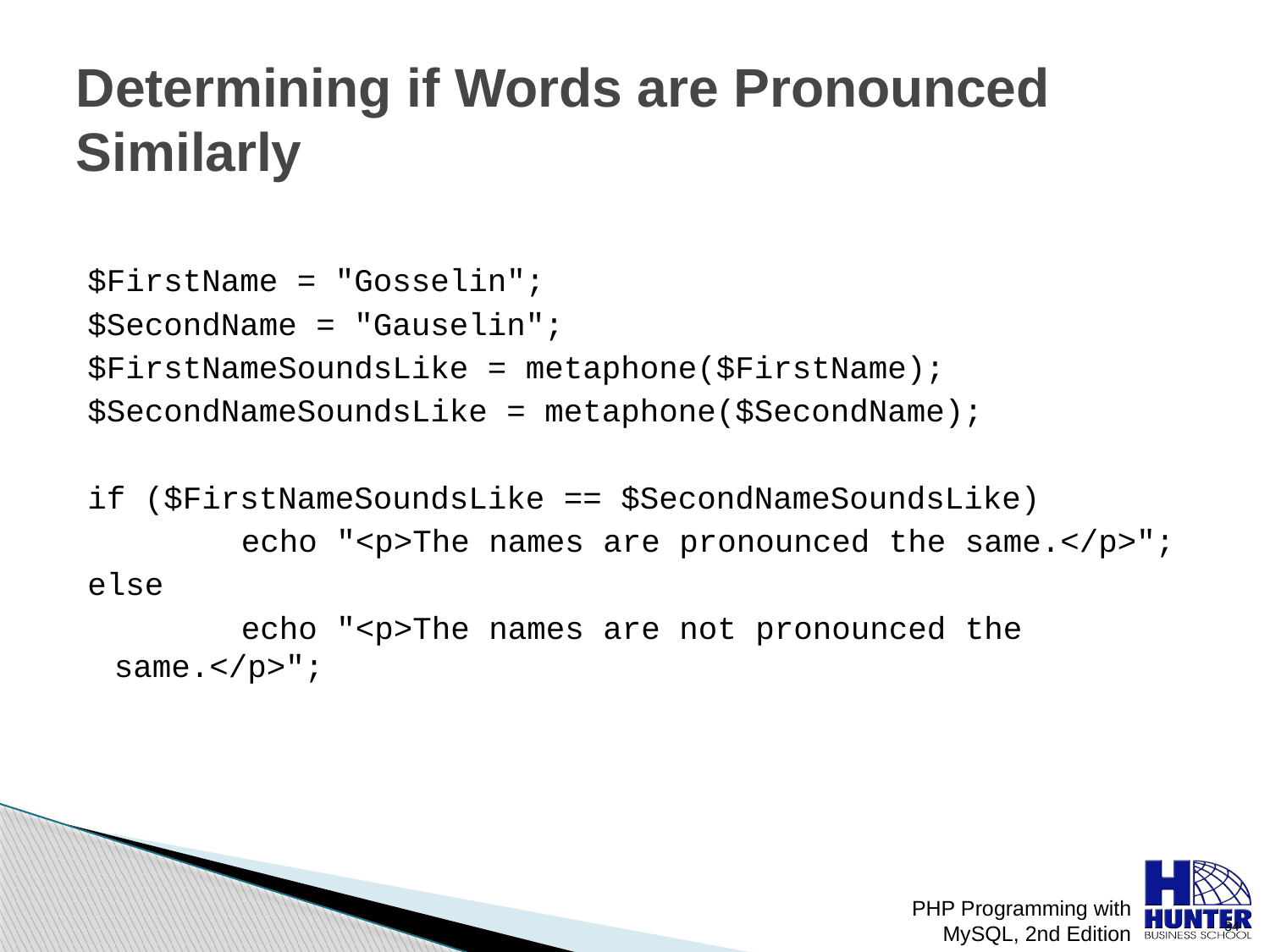

# Determining if Words are Pronounced Similarly
$FirstName = "Gosselin";
$SecondName = "Gauselin";
$FirstNameSoundsLike = metaphone($FirstName);
$SecondNameSoundsLike = metaphone($SecondName);

if ($FirstNameSoundsLike == $SecondNameSoundsLike)
		echo "<p>The names are pronounced the same.</p>";
else
		echo "<p>The names are not pronounced the same.</p>";

PHP Programming with MySQL, 2nd Edition
 34